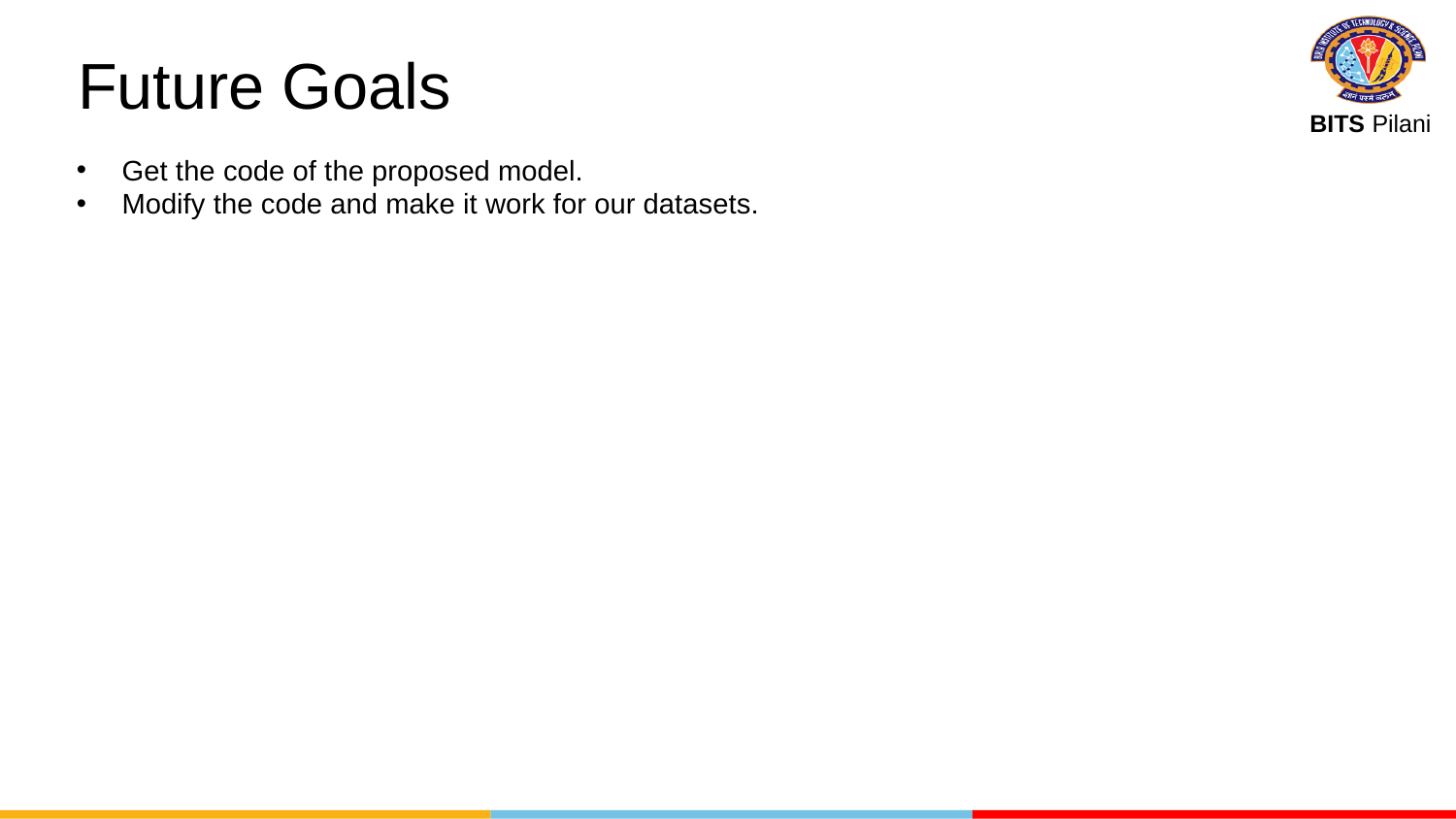

# Future Goals
Get the code of the proposed model.
Modify the code and make it work for our datasets.